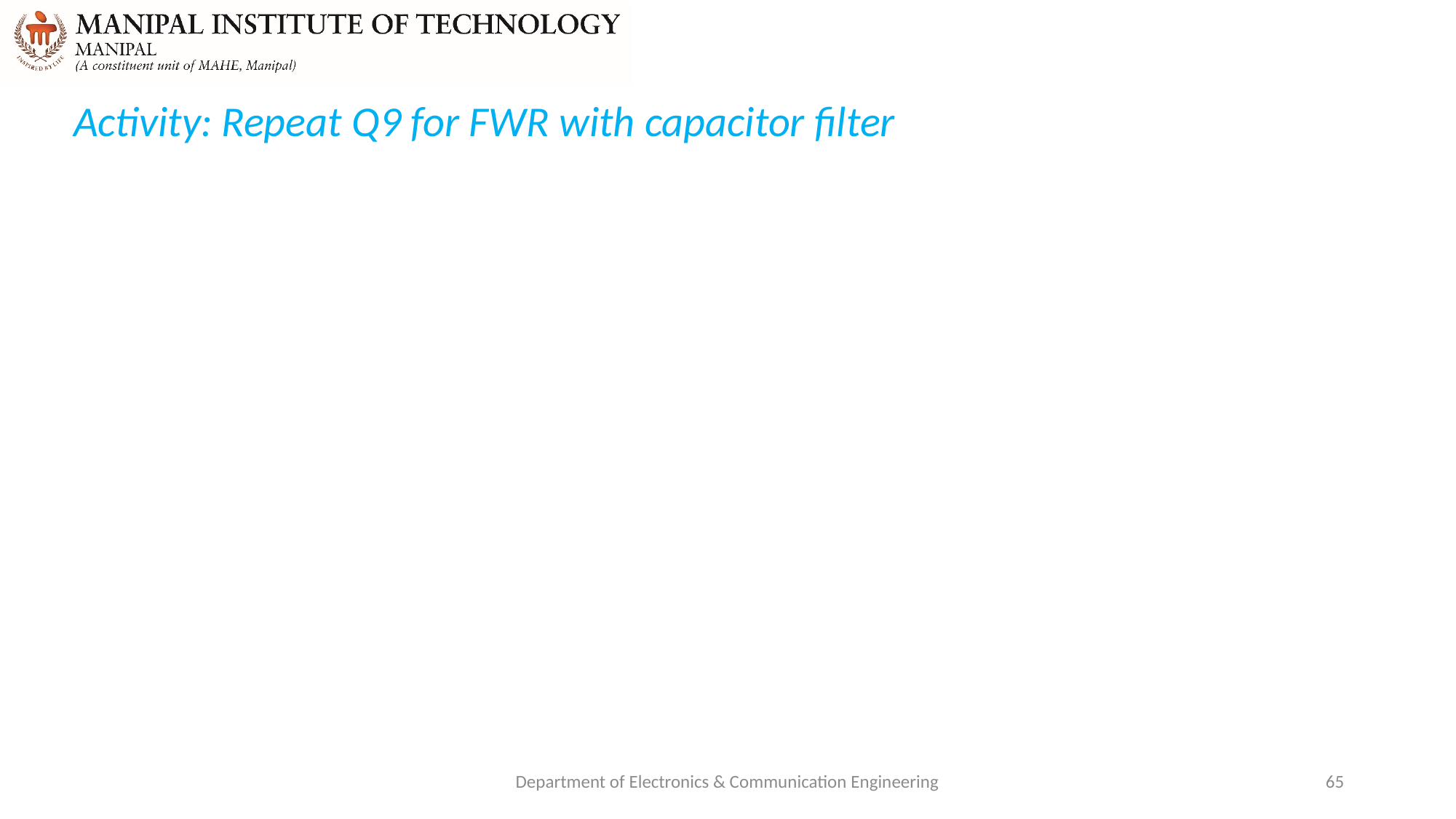

Activity: Repeat Q9 for FWR with capacitor filter

Department of Electronics & Communication Engineering
65